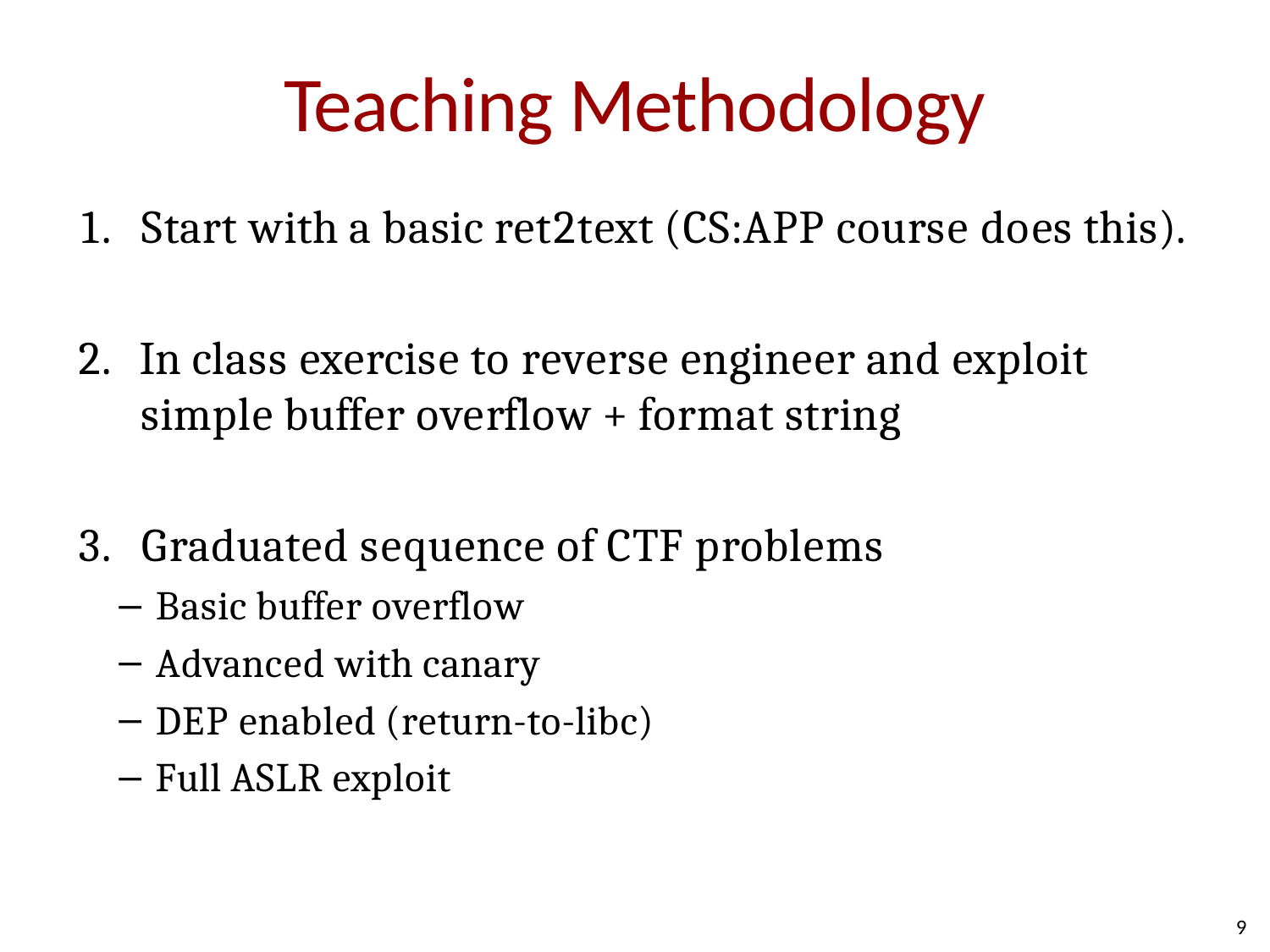

# Teaching Methodology
Start with a basic ret2text (CS:APP course does this).

In class exercise to reverse engineer and exploit simple buffer overflow + format string

Graduated sequence of CTF problems
Basic buffer overflow
Advanced with canary
DEP enabled (return-to-libc)
Full ASLR exploit
9